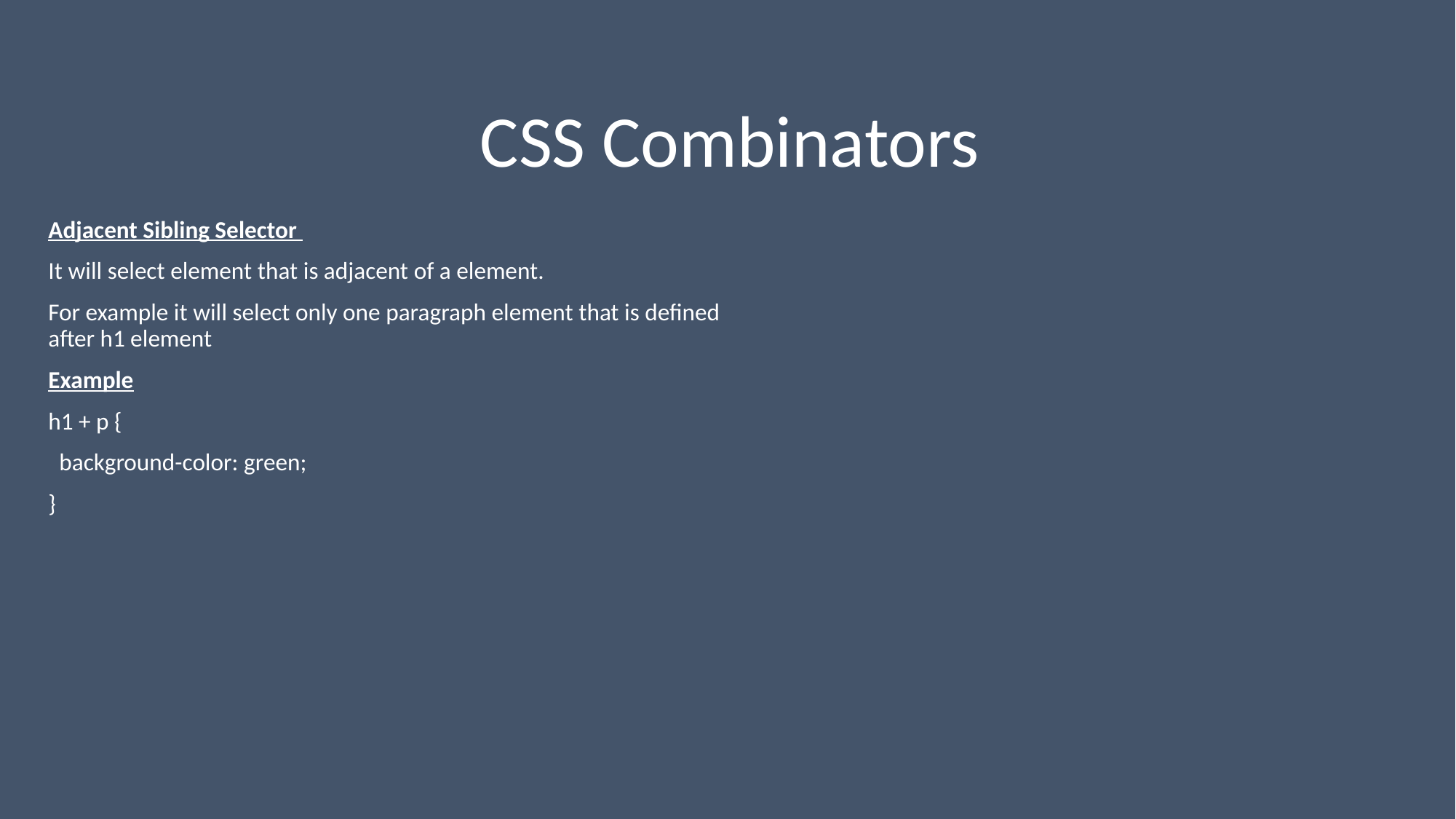

# CSS Combinators
Adjacent Sibling Selector
It will select element that is adjacent of a element.
For example it will select only one paragraph element that is defined after h1 element
Example
h1 + p {
  background-color: green;
}